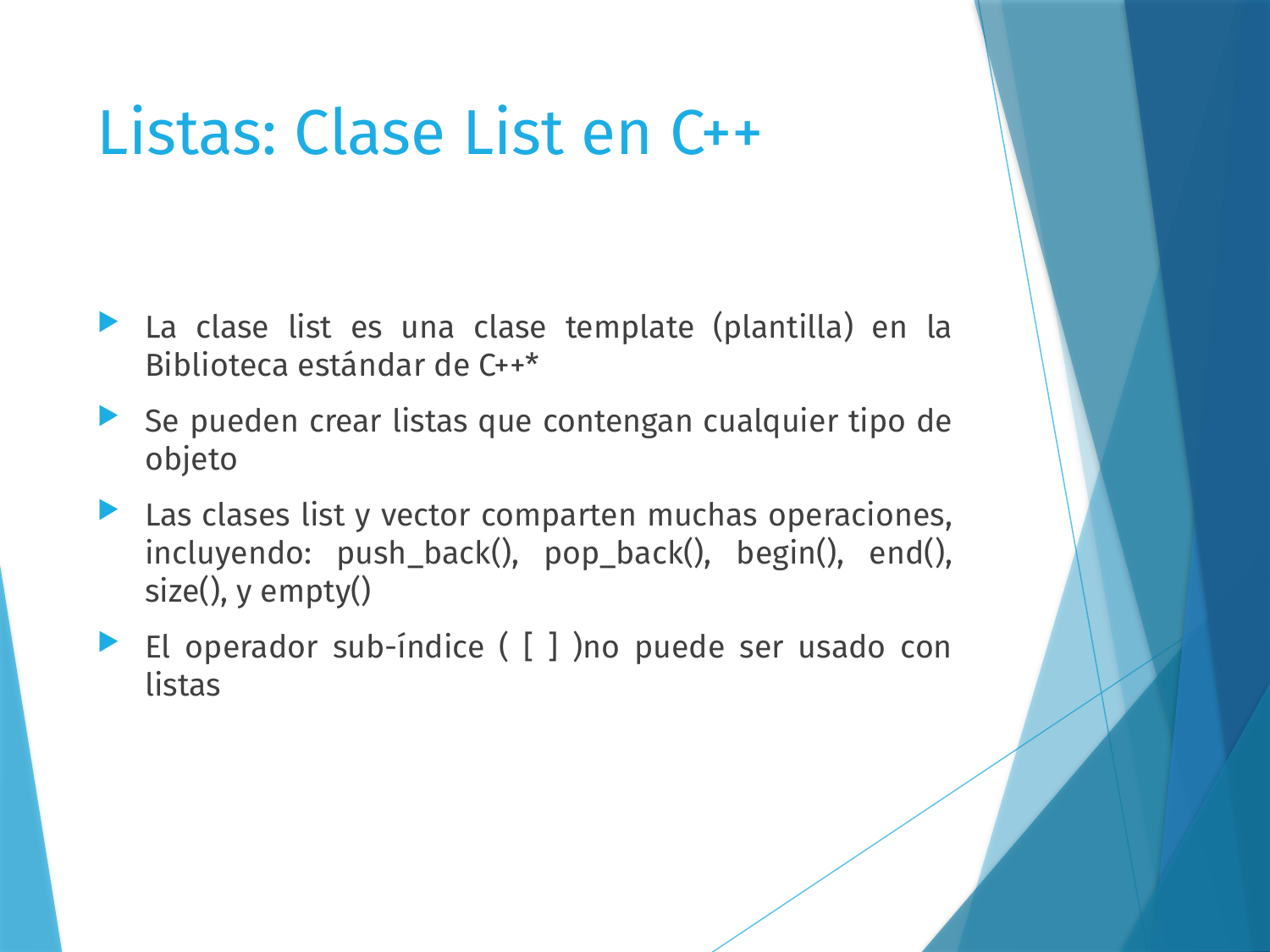

# Listas: Clase List en C++
La clase list es una clase template (plantilla) en la Biblioteca estándar de C++*
Se pueden crear listas que contengan cualquier tipo de objeto
Las clases list y vector comparten muchas operaciones, incluyendo: push_back(), pop_back(), begin(), end(), size(), y empty()
El operador sub-índice ( [ ] )no puede ser usado con listas